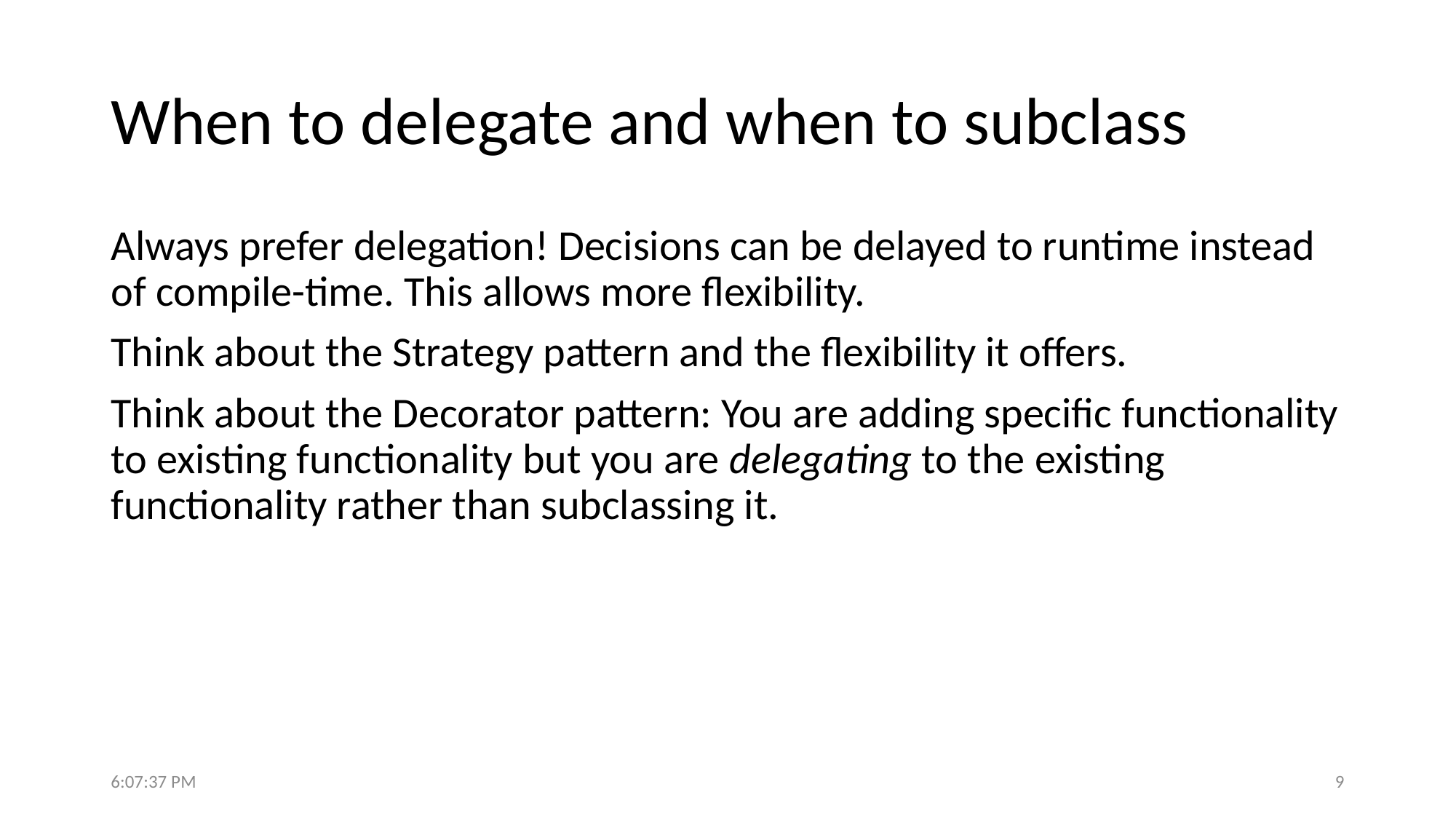

# When to delegate and when to subclass
Always prefer delegation! Decisions can be delayed to runtime instead of compile-time. This allows more flexibility.
Think about the Strategy pattern and the flexibility it offers.
Think about the Decorator pattern: You are adding specific functionality to existing functionality but you are delegating to the existing functionality rather than subclassing it.
6:07:37 PM
9